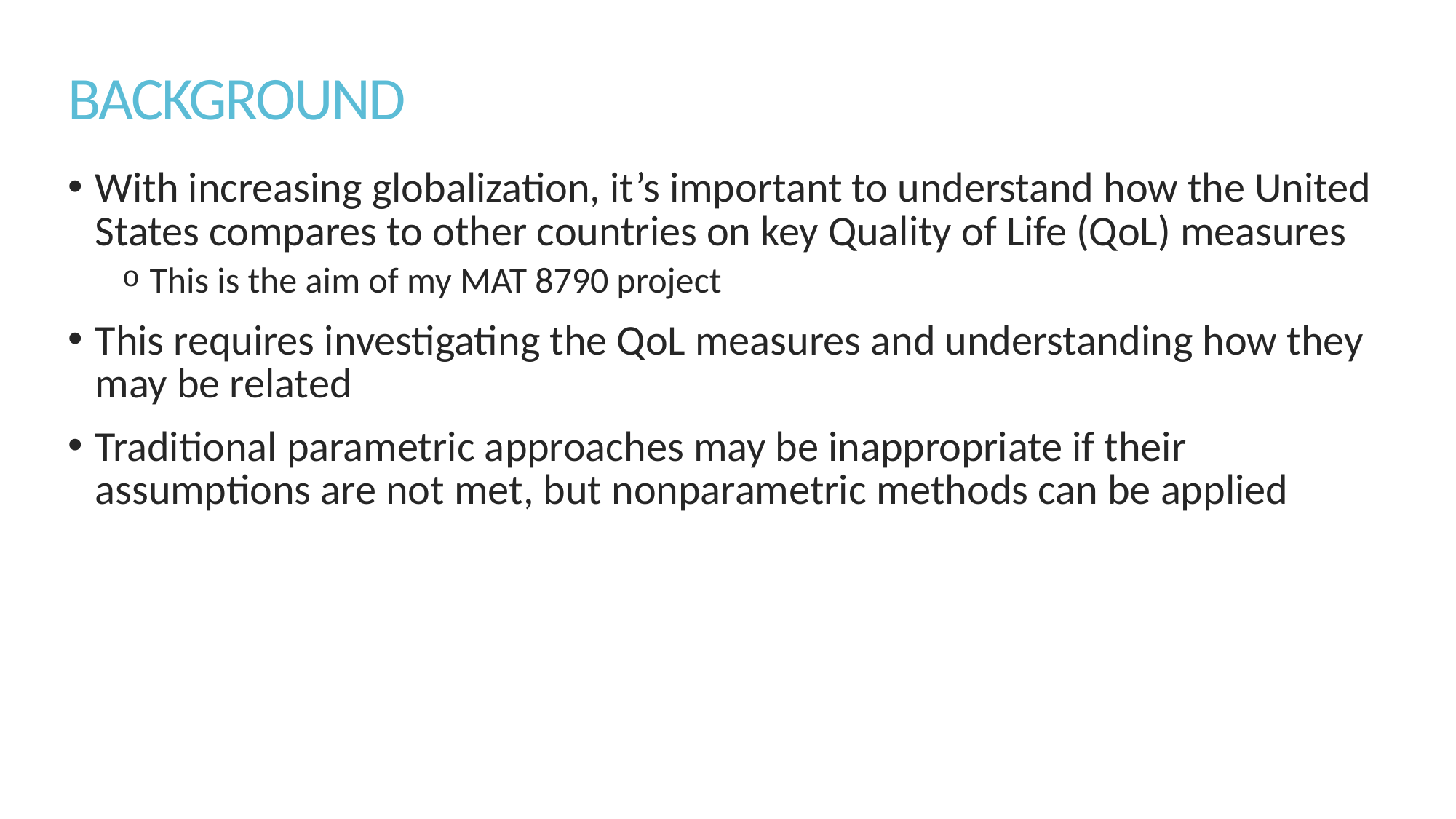

# BACKGROUND
With increasing globalization, it’s important to understand how the United States compares to other countries on key Quality of Life (QoL) measures
This is the aim of my MAT 8790 project
This requires investigating the QoL measures and understanding how they may be related
Traditional parametric approaches may be inappropriate if their assumptions are not met, but nonparametric methods can be applied